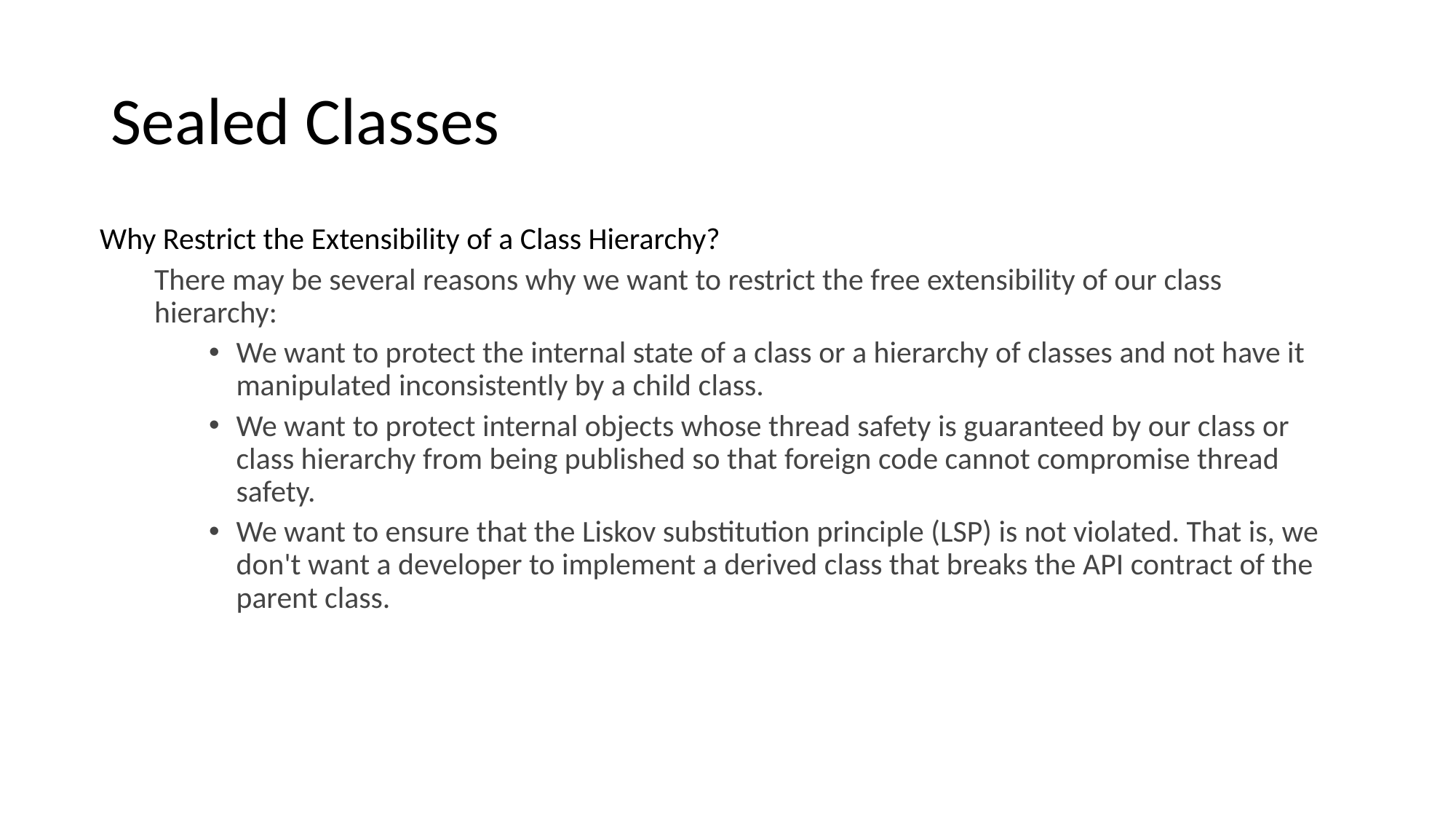

# Sealed Classes
Why Restrict the Extensibility of a Class Hierarchy?
There may be several reasons why we want to restrict the free extensibility of our class hierarchy:
We want to protect the internal state of a class or a hierarchy of classes and not have it manipulated inconsistently by a child class.
We want to protect internal objects whose thread safety is guaranteed by our class or class hierarchy from being published so that foreign code cannot compromise thread safety.
We want to ensure that the Liskov substitution principle (LSP) is not violated. That is, we don't want a developer to implement a derived class that breaks the API contract of the parent class.